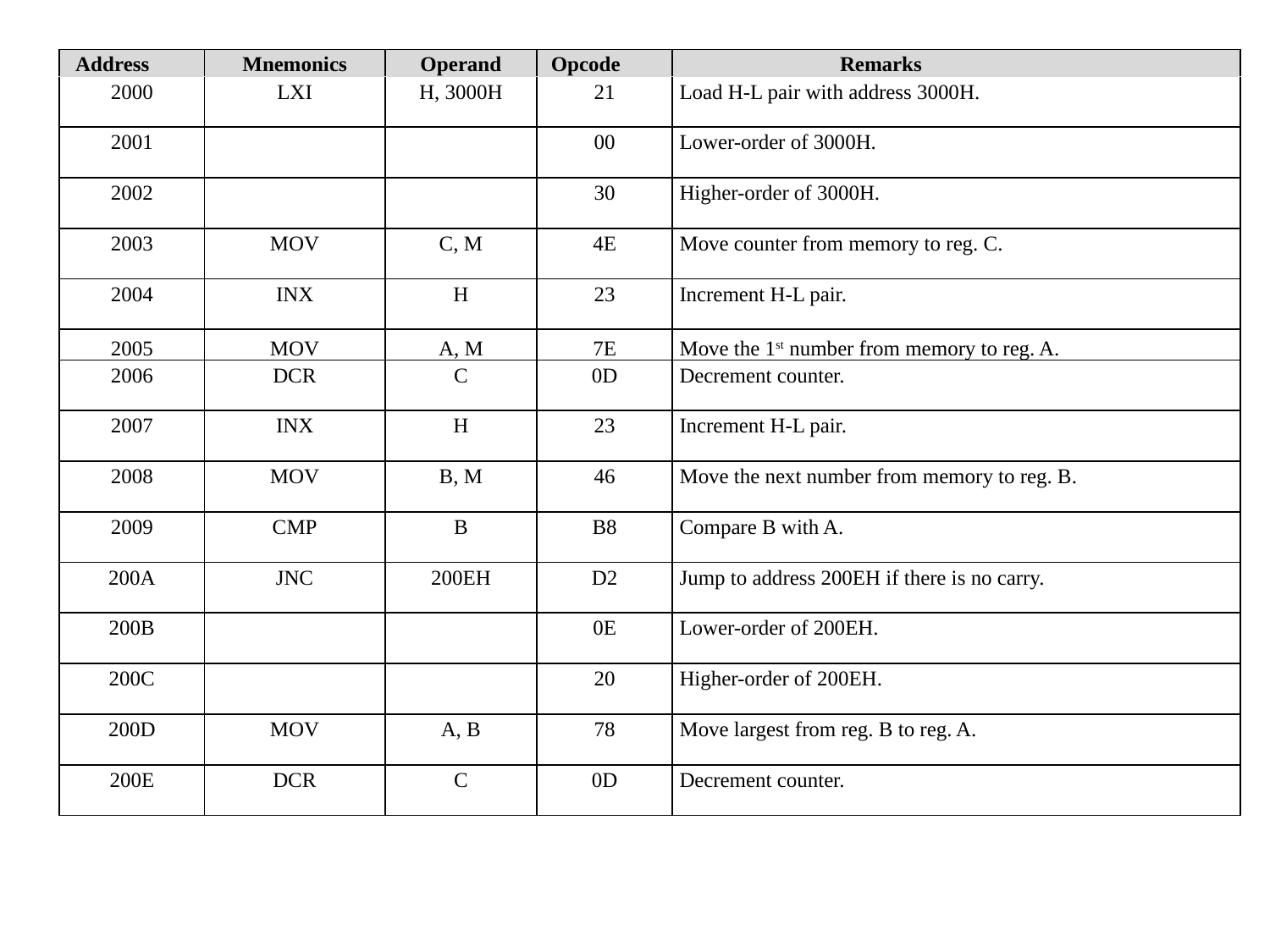

| Address | Mnemonics | Operand | Opcode | Remarks |
| --- | --- | --- | --- | --- |
| 2000 | LXI | H, 3000H | 21 | Load H-L pair with address 3000H. |
|  |  |  |  |  |
| 2001 |  |  | 00 | Lower-order of 3000H. |
|  |  |  |  |  |
| 2002 |  |  | 30 | Higher-order of 3000H. |
|  |  |  |  |  |
| 2003 | MOV | C, M | 4E | Move counter from memory to reg. C. |
|  |  |  |  |  |
| 2004 | INX | H | 23 | Increment H-L pair. |
|  |  |  |  |  |
| 2005 | MOV | A, M | 7E | Move the 1st number from memory to reg. A. |
| 2006 | DCR | C | 0D | Decrement counter. |
|  |  |  |  |  |
| 2007 | INX | H | 23 | Increment H-L pair. |
|  |  |  |  |  |
| 2008 | MOV | B, M | 46 | Move the next number from memory to reg. B. |
|  |  |  |  |  |
| 2009 | CMP | B | B8 | Compare B with A. |
|  |  |  |  |  |
| 200A | JNC | 200EH | D2 | Jump to address 200EH if there is no carry. |
|  |  |  |  |  |
| 200B |  |  | 0E | Lower-order of 200EH. |
|  |  |  |  |  |
| 200C |  |  | 20 | Higher-order of 200EH. |
|  |  |  |  |  |
| 200D | MOV | A, B | 78 | Move largest from reg. B to reg. A. |
|  |  |  |  |  |
| 200E | DCR | C | 0D | Decrement counter. |
|  |  |  |  |  |